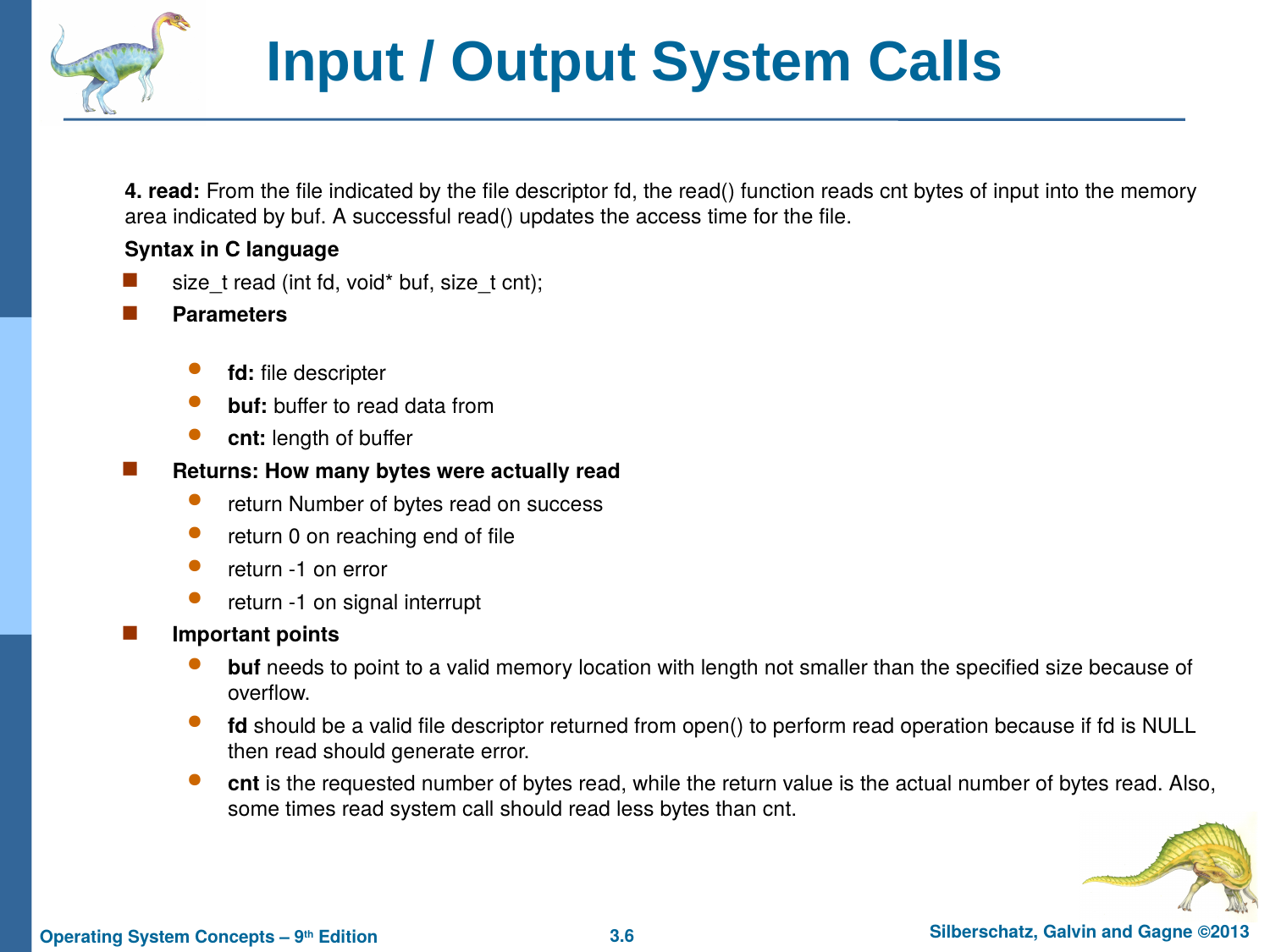

# Input / Output System Calls
4. read: From the file indicated by the file descriptor fd, the read() function reads cnt bytes of input into the memory area indicated by buf. A successful read() updates the access time for the file.
Syntax in C language
size_t read (int fd, void* buf, size_t cnt);
Parameters
fd: file descripter
buf: buffer to read data from
cnt: length of buffer
Returns: How many bytes were actually read
return Number of bytes read on success
return 0 on reaching end of file
return -1 on error
return -1 on signal interrupt
Important points
buf needs to point to a valid memory location with length not smaller than the specified size because of overflow.
fd should be a valid file descriptor returned from open() to perform read operation because if fd is NULL then read should generate error.
cnt is the requested number of bytes read, while the return value is the actual number of bytes read. Also, some times read system call should read less bytes than cnt.